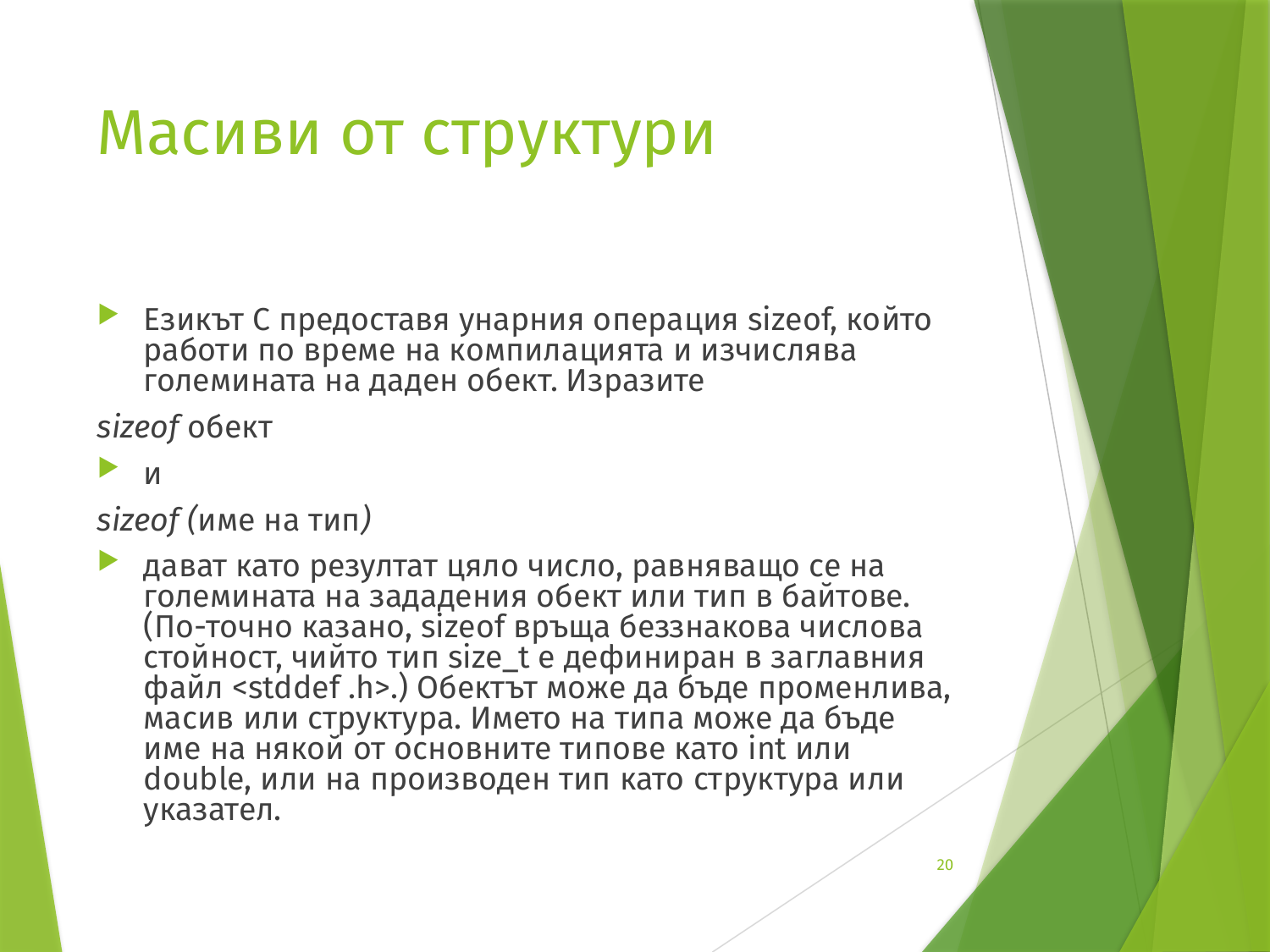

# Масиви от структури
Езикът С предоставя унарния операция sizeof, който работи по време на компилацията и изчислява големината на даден обект. Изразите
sizeof обект
и
sizeof (име на тип)
дават като резултат цяло число, равняващо се на големината на зададения обект или тип в байтове. (По-точно казано, sizeof връща беззнакова числова стойност, чийто тип size_t е дефиниран в заглавния файл <stddef .h>.) Обектът може да бъде променлива, масив или структура. Името на типа може да бъде име на някой от основните типове като int или double, или на производен тип като структура или указател.
20